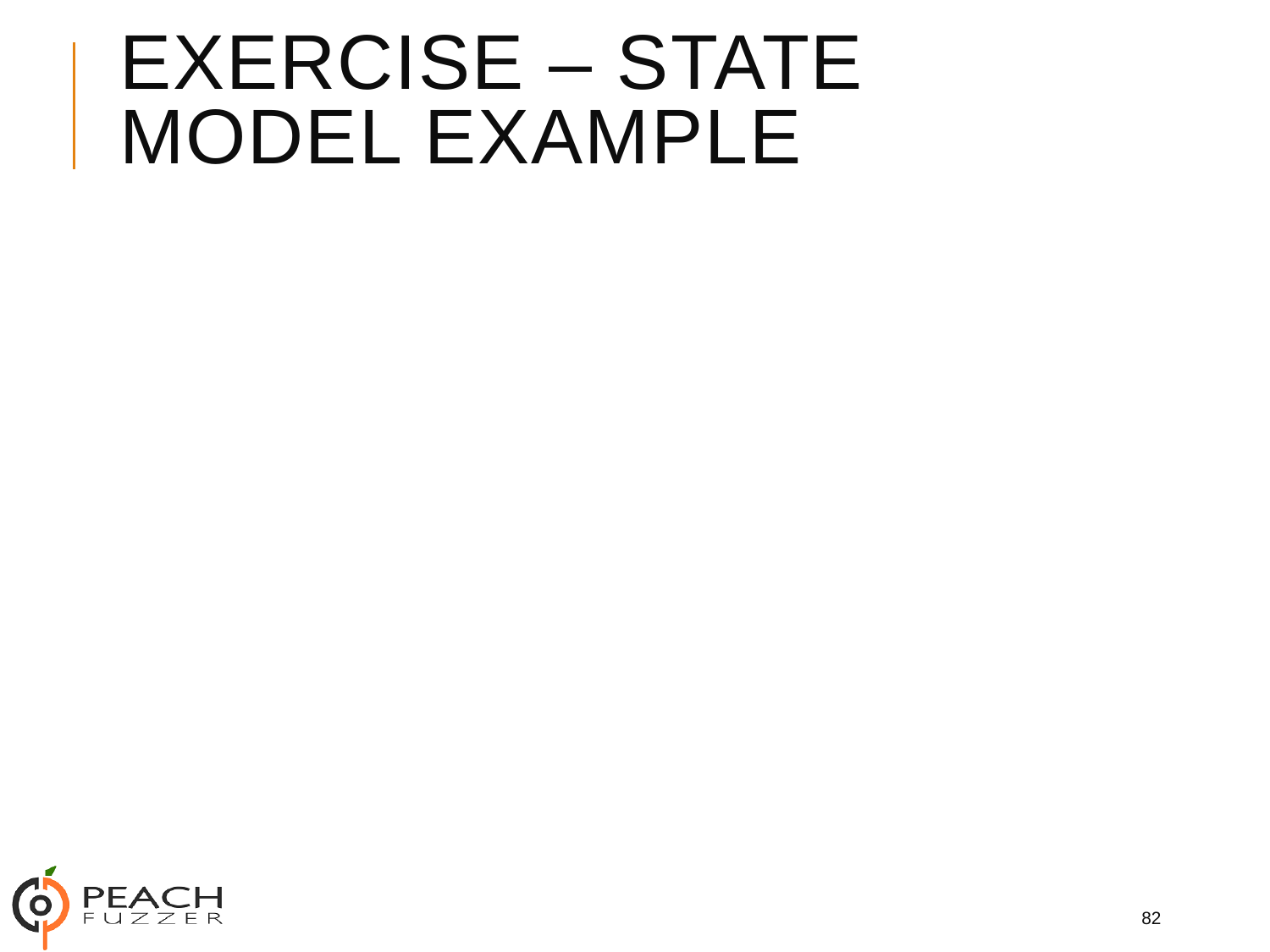

# Exercise – State Model Example
82